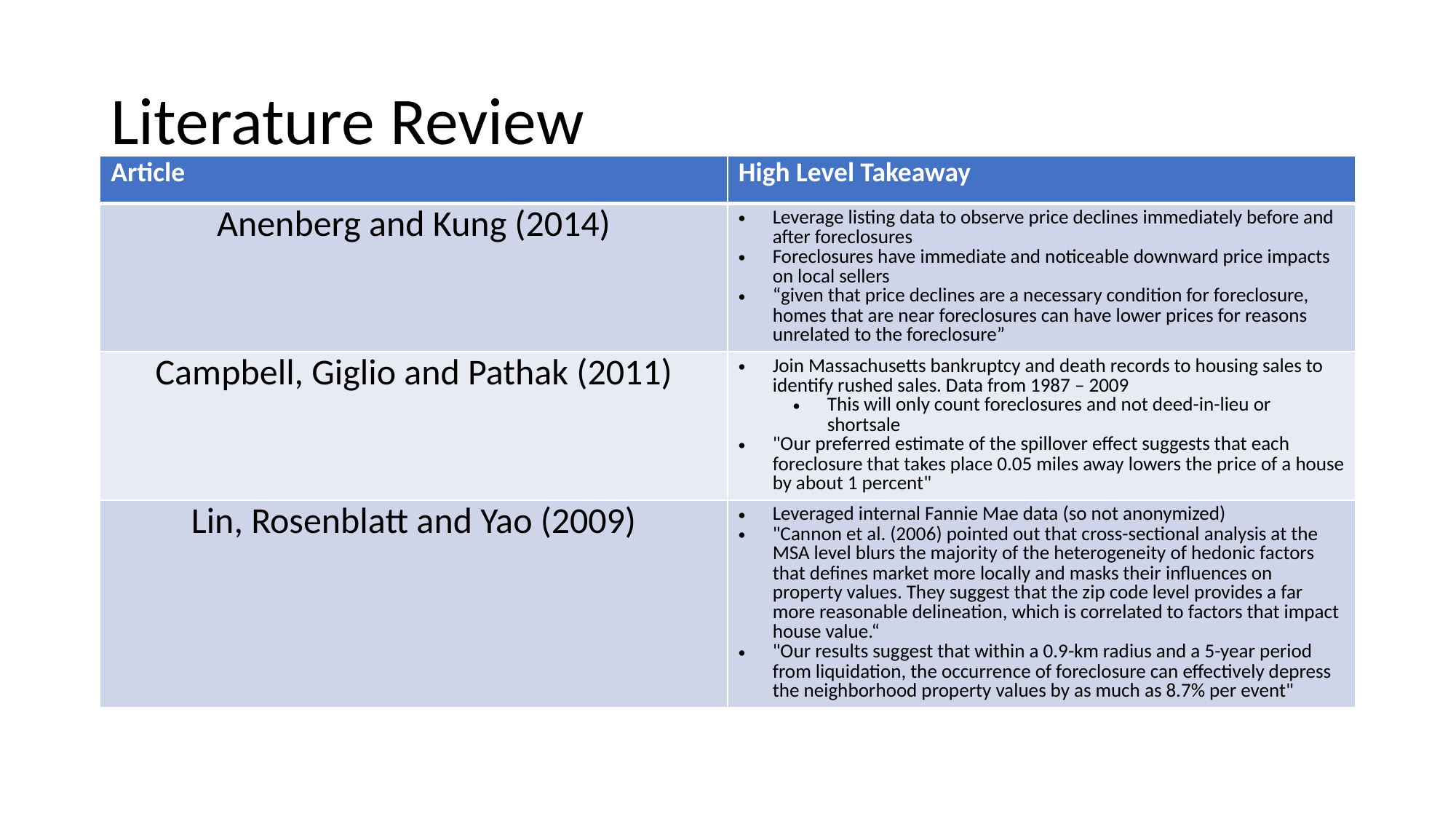

# Literature Review
| Article | High Level Takeaway |
| --- | --- |
| Anenberg and Kung (2014) | Leverage listing data to observe price declines immediately before and after foreclosures Foreclosures have immediate and noticeable downward price impacts on local sellers “given that price declines are a necessary condition for foreclosure, homes that are near foreclosures can have lower prices for reasons unrelated to the foreclosure” |
| Campbell, Giglio and Pathak (2011) | Join Massachusetts bankruptcy and death records to housing sales to identify rushed sales. Data from 1987 – 2009 This will only count foreclosures and not deed-in-lieu or shortsale "Our preferred estimate of the spillover effect suggests that each foreclosure that takes place 0.05 miles away lowers the price of a house by about 1 percent" |
| Lin, Rosenblatt and Yao (2009) | Leveraged internal Fannie Mae data (so not anonymized) "Cannon et al. (2006) pointed out that cross-sectional analysis at the MSA level blurs the majority of the heterogeneity of hedonic factors that defines market more locally and masks their influences on property values. They suggest that the zip code level provides a far more reasonable delineation, which is correlated to factors that impact house value.“ "Our results suggest that within a 0.9-km radius and a 5-year period from liquidation, the occurrence of foreclosure can effectively depress the neighborhood property values by as much as 8.7% per event" |